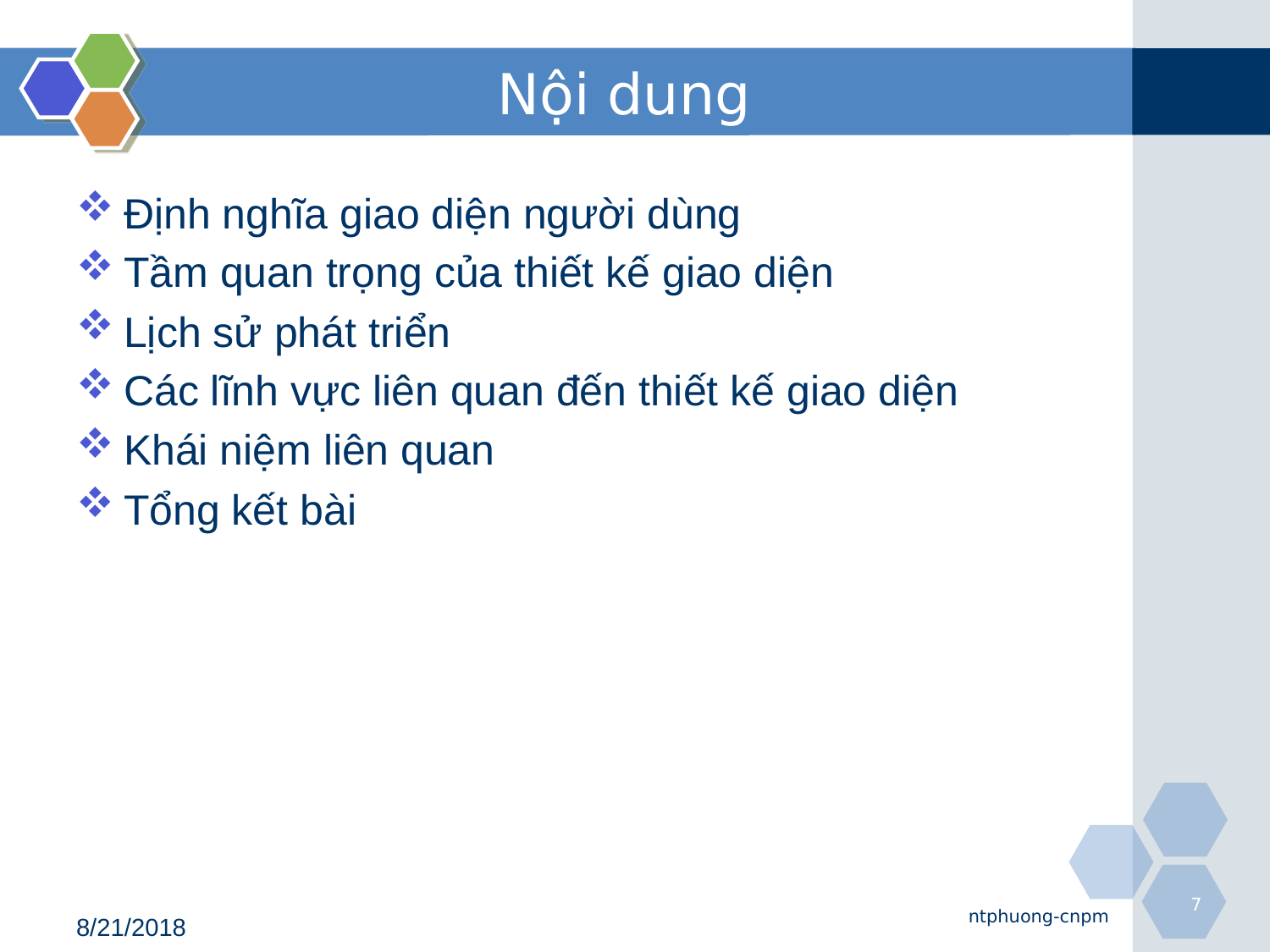

# Nội dung
Định nghĩa giao diện người dùng
Tầm quan trọng của thiết kế giao diện
Lịch sử phát triển
Các lĩnh vực liên quan đến thiết kế giao diện
Khái niệm liên quan
Tổng kết bài

7
ntphuong-cnpm
8/21/2018